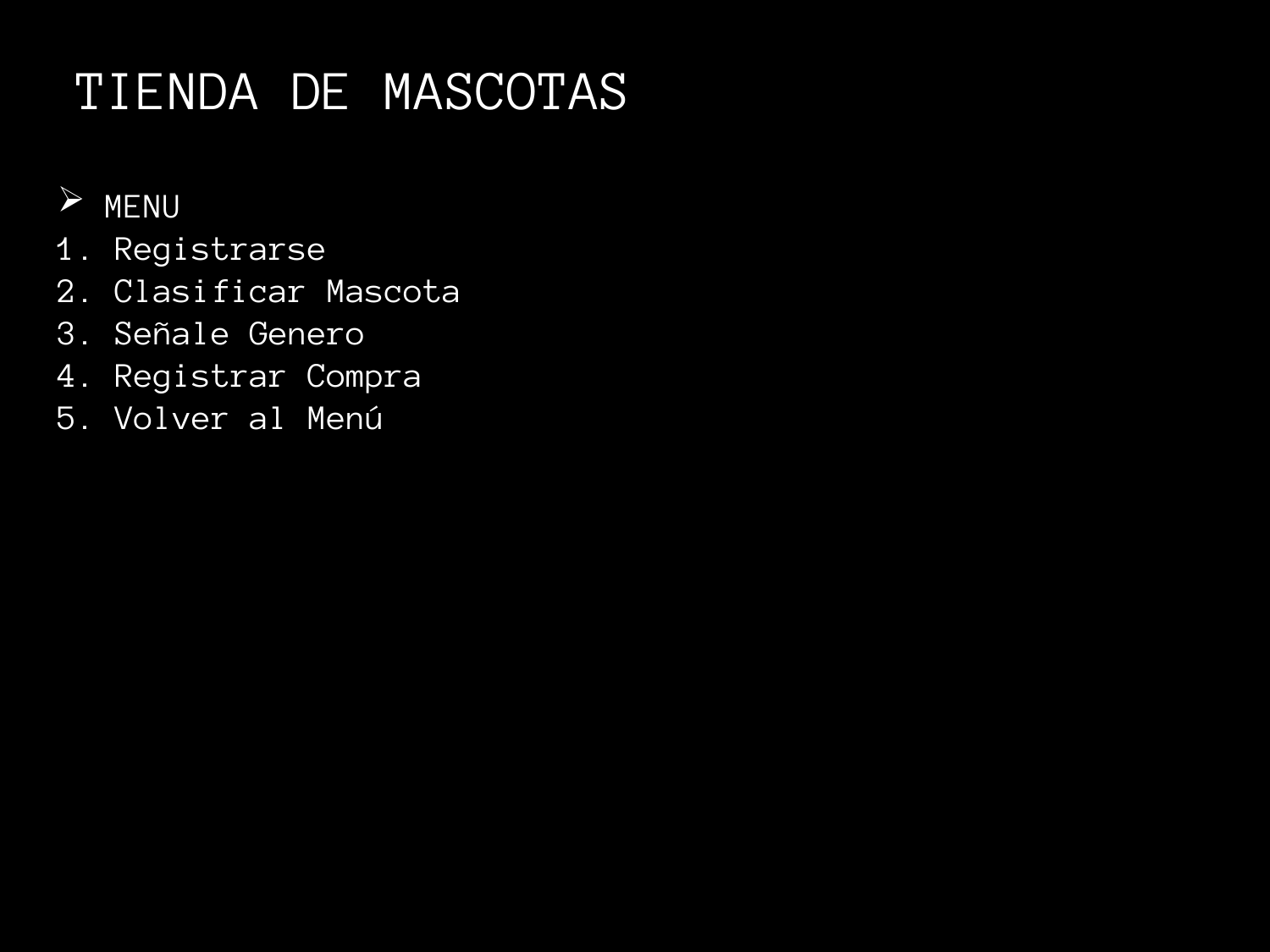

# TIENDA DE MASCOTAS
MENU
1. Registrarse
2. Clasificar Mascota
3. Señale Genero
4. Registrar Compra
5. Volver al Menú